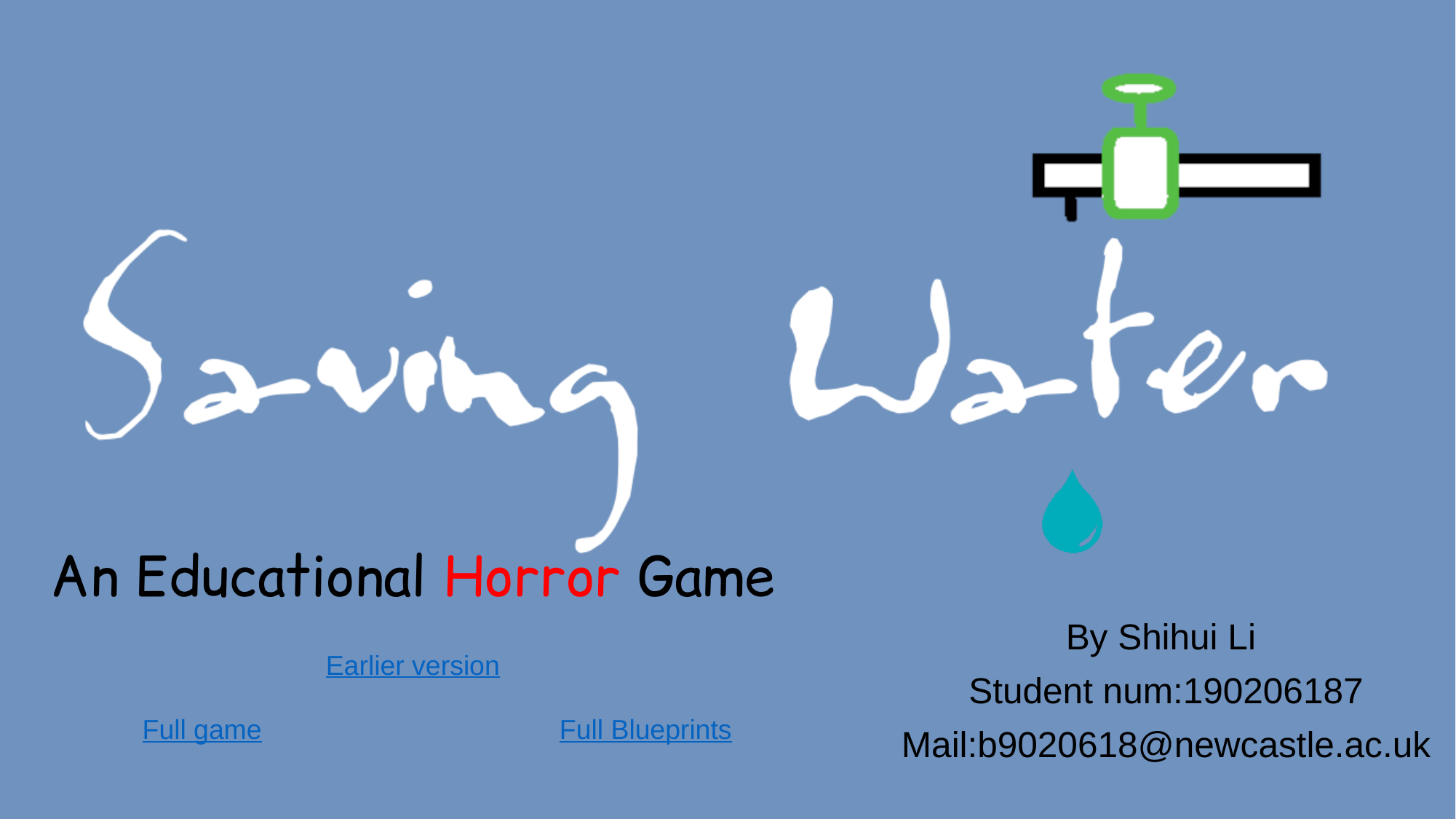

# An Educational Horror Game
By Shihui Li
Student num:190206187
Mail:b9020618@newcastle.ac.uk
Earlier version
Full game
Full Blueprints